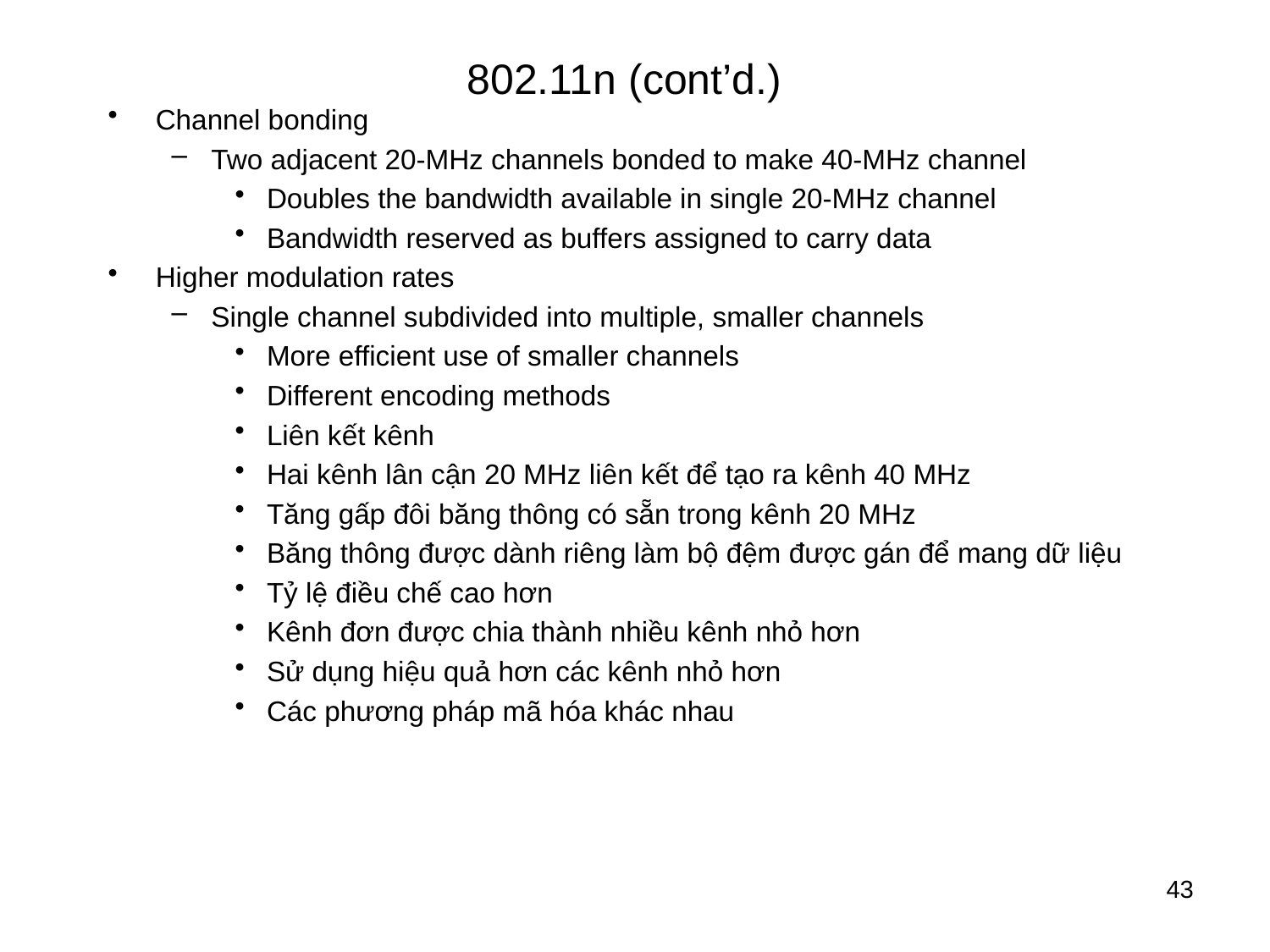

# 802.11n (cont’d.)
Channel bonding
Two adjacent 20-MHz channels bonded to make 40-MHz channel
Doubles the bandwidth available in single 20-MHz channel
Bandwidth reserved as buffers assigned to carry data
Higher modulation rates
Single channel subdivided into multiple, smaller channels
More efficient use of smaller channels
Different encoding methods
Liên kết kênh
Hai kênh lân cận 20 MHz liên kết để tạo ra kênh 40 MHz
Tăng gấp đôi băng thông có sẵn trong kênh 20 MHz
Băng thông được dành riêng làm bộ đệm được gán để mang dữ liệu
Tỷ lệ điều chế cao hơn
Kênh đơn được chia thành nhiều kênh nhỏ hơn
Sử dụng hiệu quả hơn các kênh nhỏ hơn
Các phương pháp mã hóa khác nhau
43